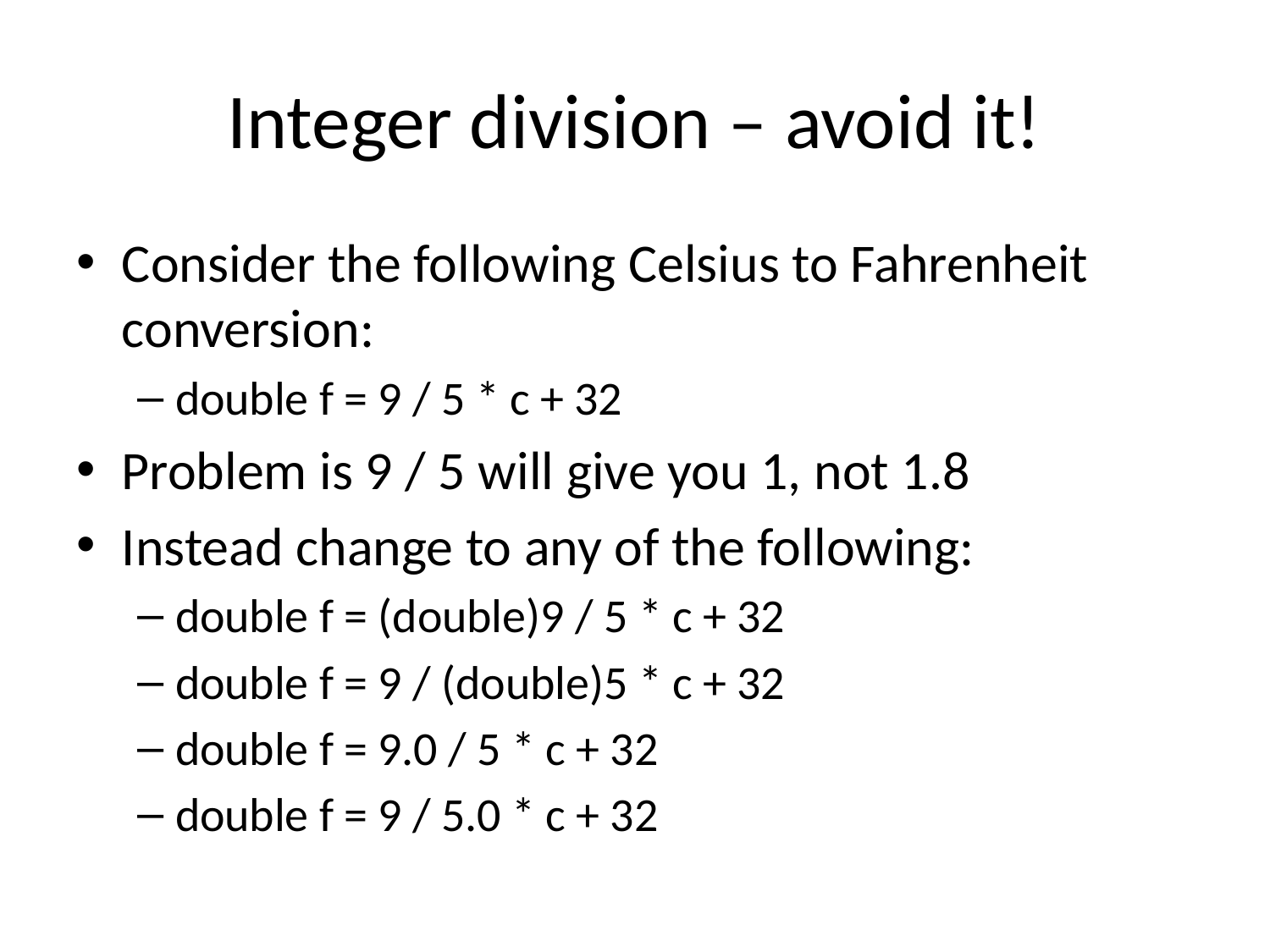

# Integer division – avoid it!
Consider the following Celsius to Fahrenheit conversion:
double f = 9 / 5 * c + 32
Problem is 9 / 5 will give you 1, not 1.8
Instead change to any of the following:
double f = (double)9 / 5 * c + 32
double f = 9 / (double)5 * c + 32
double f = 9.0 / 5 * c + 32
double f = 9 / 5.0 * c + 32